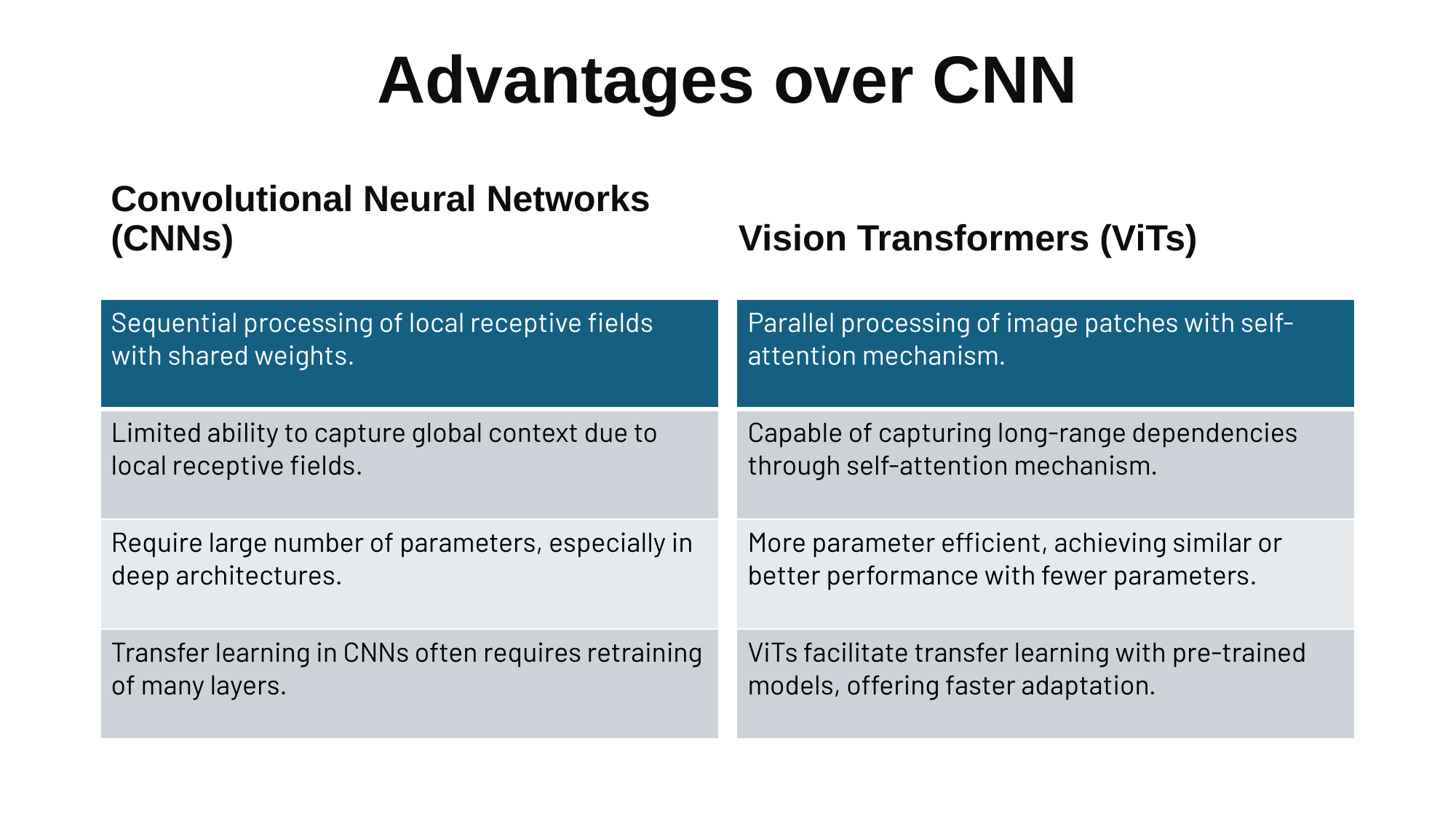

# Advantages over CNN
Convolutional Neural Networks (CNNs)
Vision Transformers (ViTs)
| Parallel processing of image patches with self-attention mechanism. |
| --- |
| Capable of capturing long-range dependencies through self-attention mechanism. |
| More parameter efficient, achieving similar or better performance with fewer parameters. |
| ViTs facilitate transfer learning with pre-trained models, offering faster adaptation. |
| Sequential processing of local receptive fields with shared weights. |
| --- |
| Limited ability to capture global context due to local receptive fields. |
| Require large number of parameters, especially in deep architectures. |
| Transfer learning in CNNs often requires retraining of many layers. |